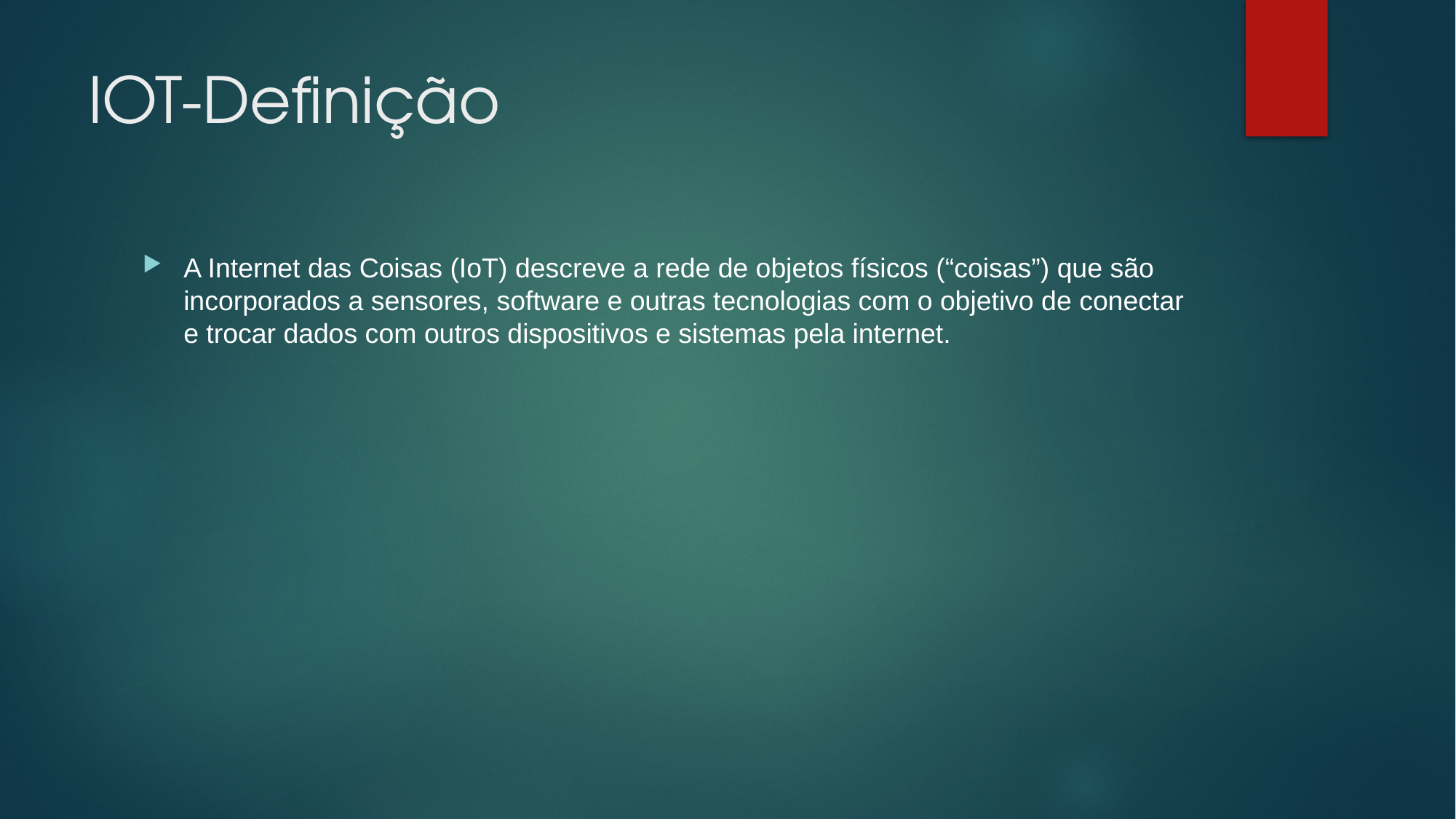

# IOT-Definição
A Internet das Coisas (IoT) descreve a rede de objetos físicos (“coisas”) que são incorporados a sensores, software e outras tecnologias com o objetivo de conectar e trocar dados com outros dispositivos e sistemas pela internet.